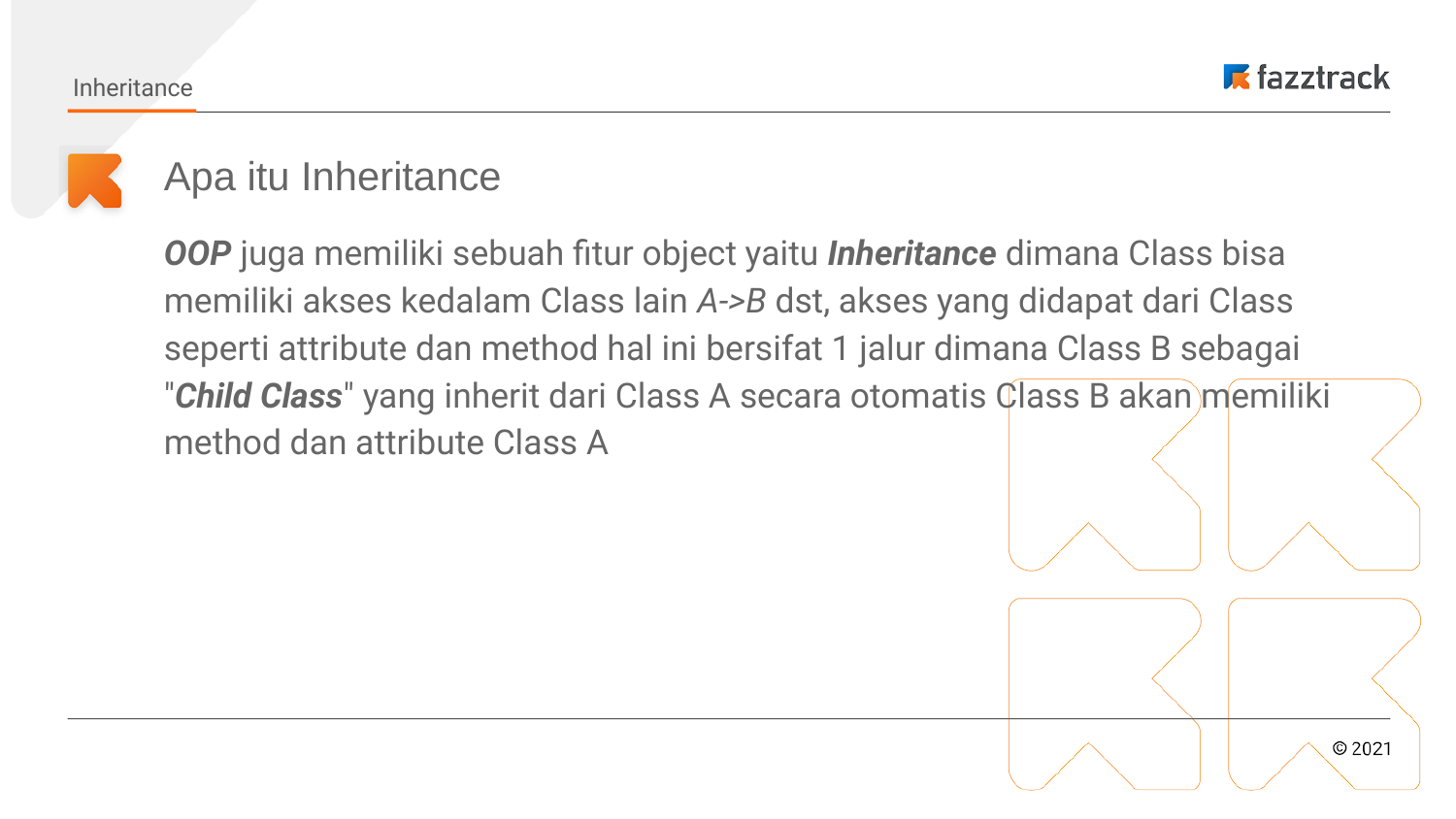

Inheritance
# Apa itu Inheritance
OOP juga memiliki sebuah fitur object yaitu Inheritance dimana Class bisa memiliki akses kedalam Class lain A->B dst, akses yang didapat dari Class seperti attribute dan method hal ini bersifat 1 jalur dimana Class B sebagai "Child Class" yang inherit dari Class A secara otomatis Class B akan memiliki method dan attribute Class A